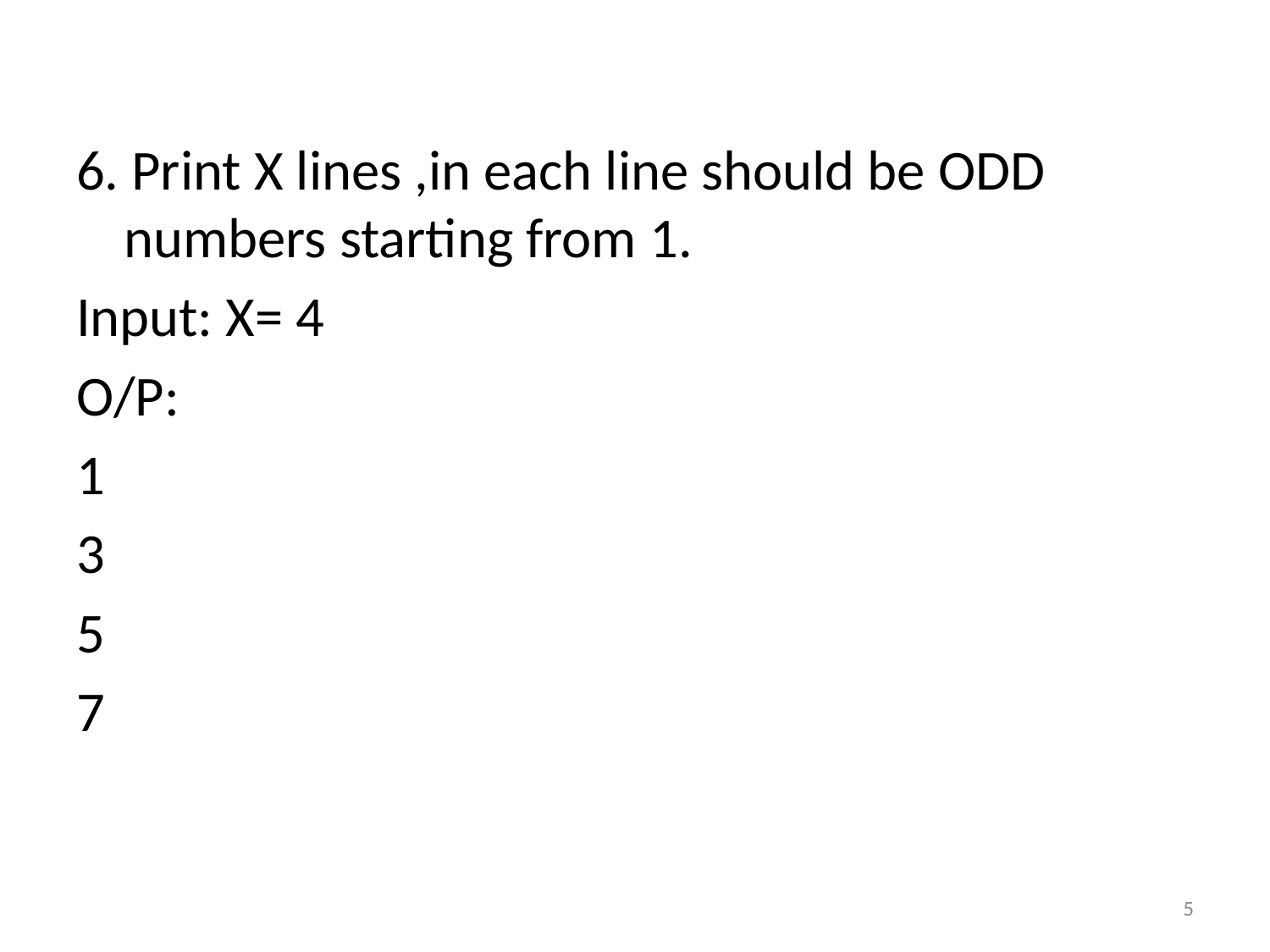

6. Print X lines ,in each line should be ODD numbers starting from 1.
Input: X= 4
O/P:
1
3
5
7

5